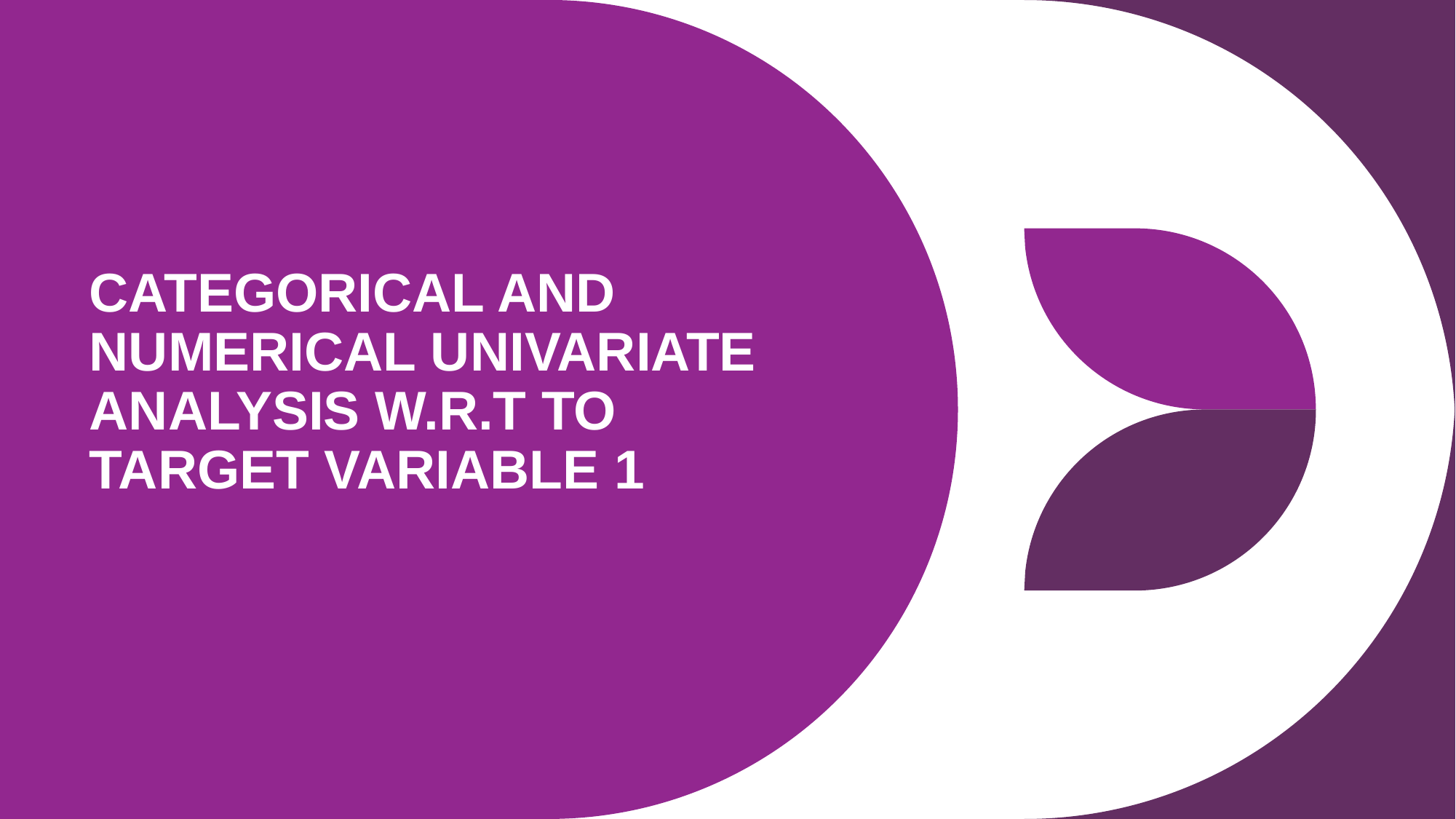

# CATEGORICAL AND NUMERICAL UNIVARIATE ANALYSIS W.R.T TO TARGET VARIABLE 1